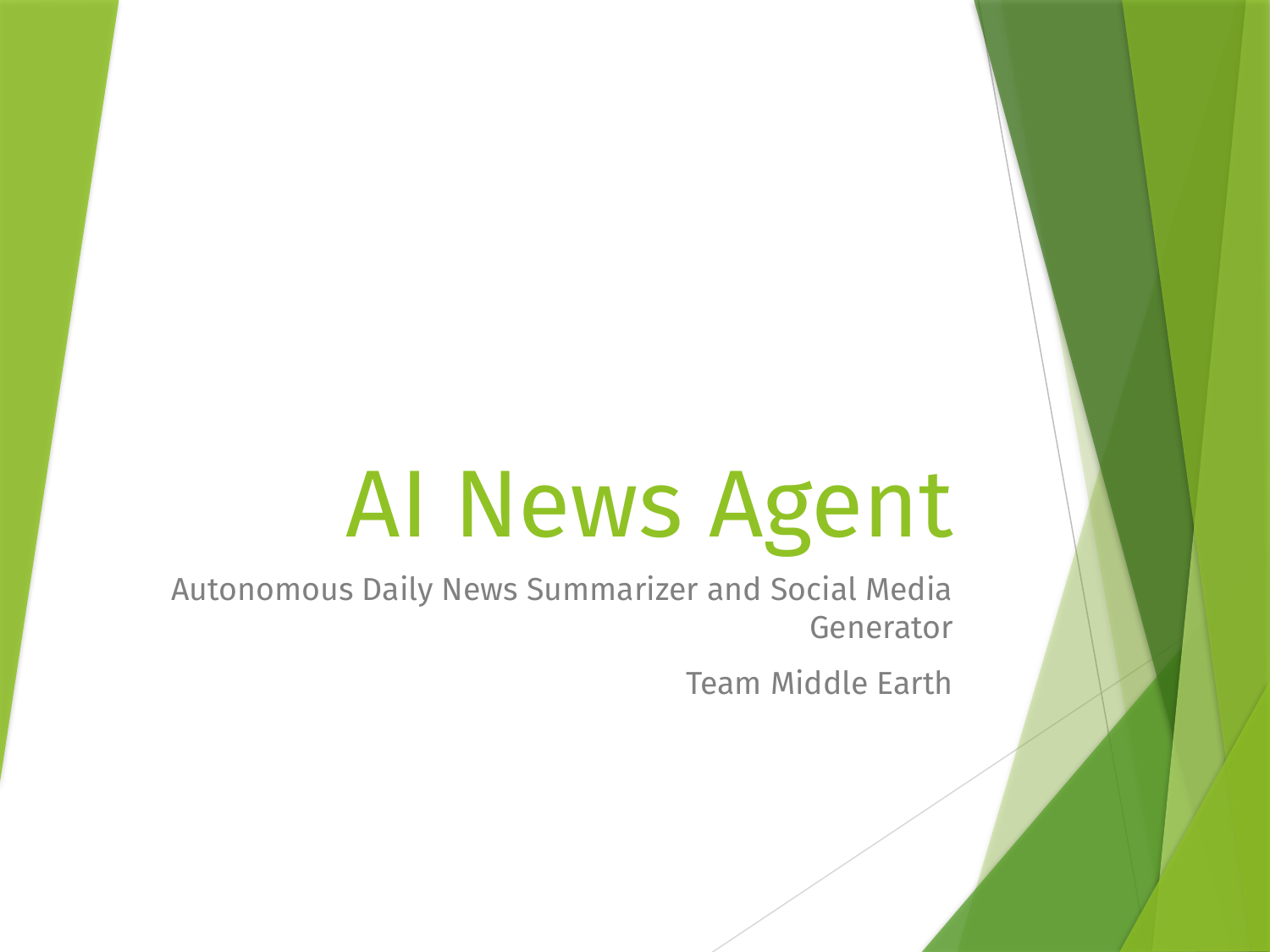

# AI News Agent
Autonomous Daily News Summarizer and Social Media Generator
Team Middle Earth